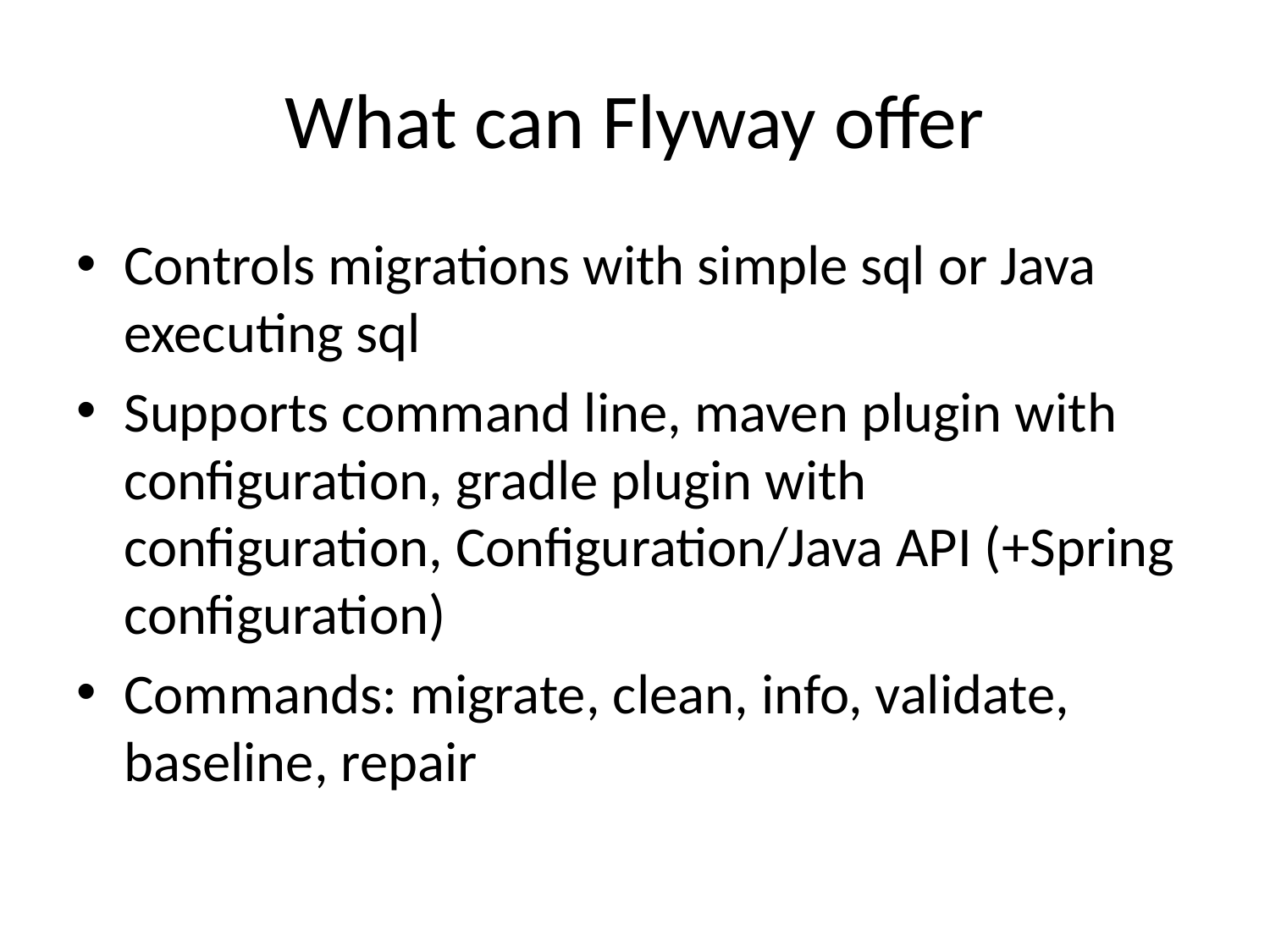

# What can Flyway offer
Controls migrations with simple sql or Java executing sql
Supports command line, maven plugin with configuration, gradle plugin with configuration, Configuration/Java API (+Spring configuration)
Commands: migrate, clean, info, validate, baseline, repair